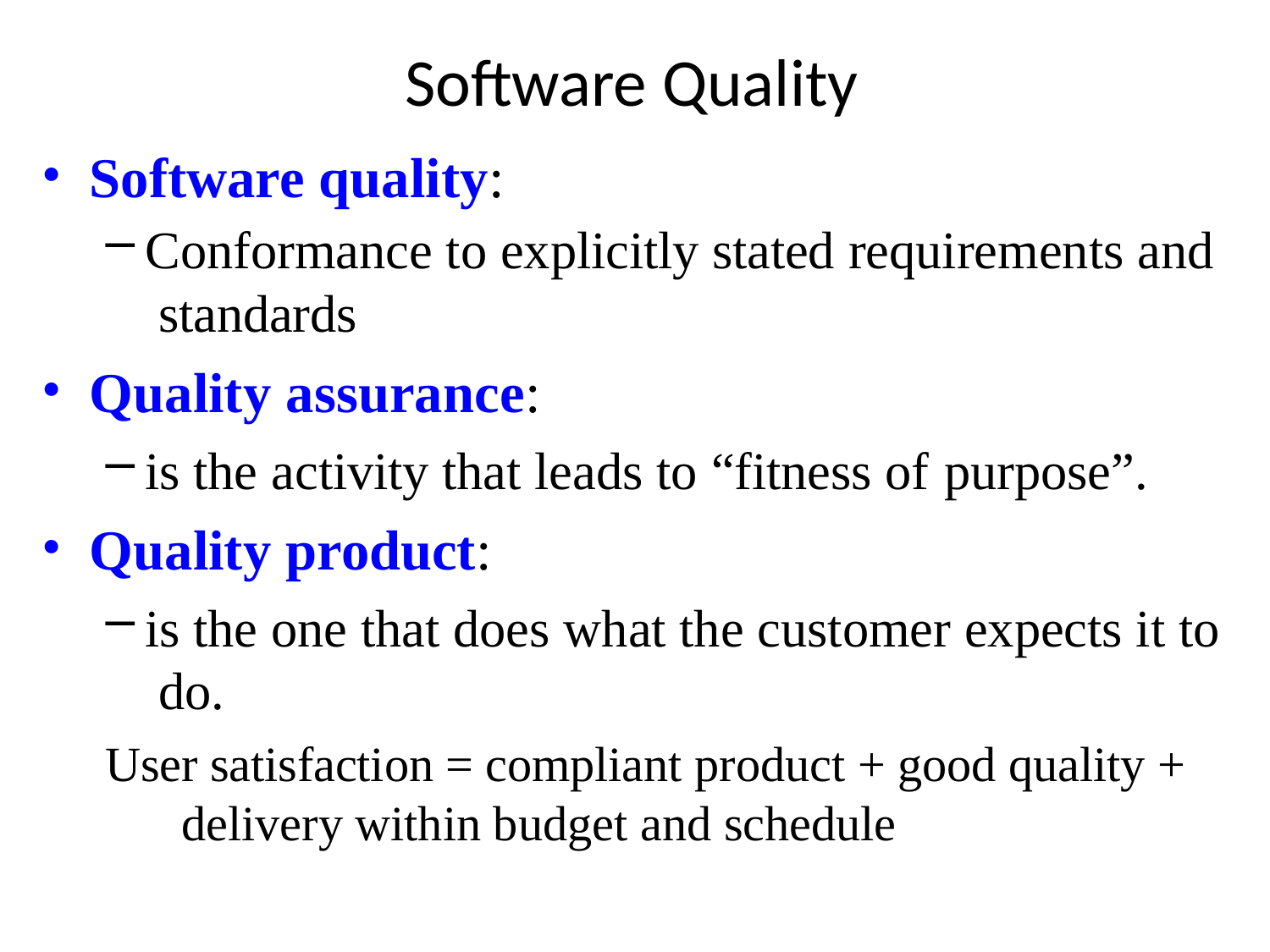

# Software Quality
Software quality:
Conformance to explicitly stated requirements and  standards
Quality assurance:
is the activity that leads to “fitness of purpose”.
Quality product:
is the one that does what the customer expects it to  do.
User satisfaction = compliant product + good quality +  delivery within budget and schedule